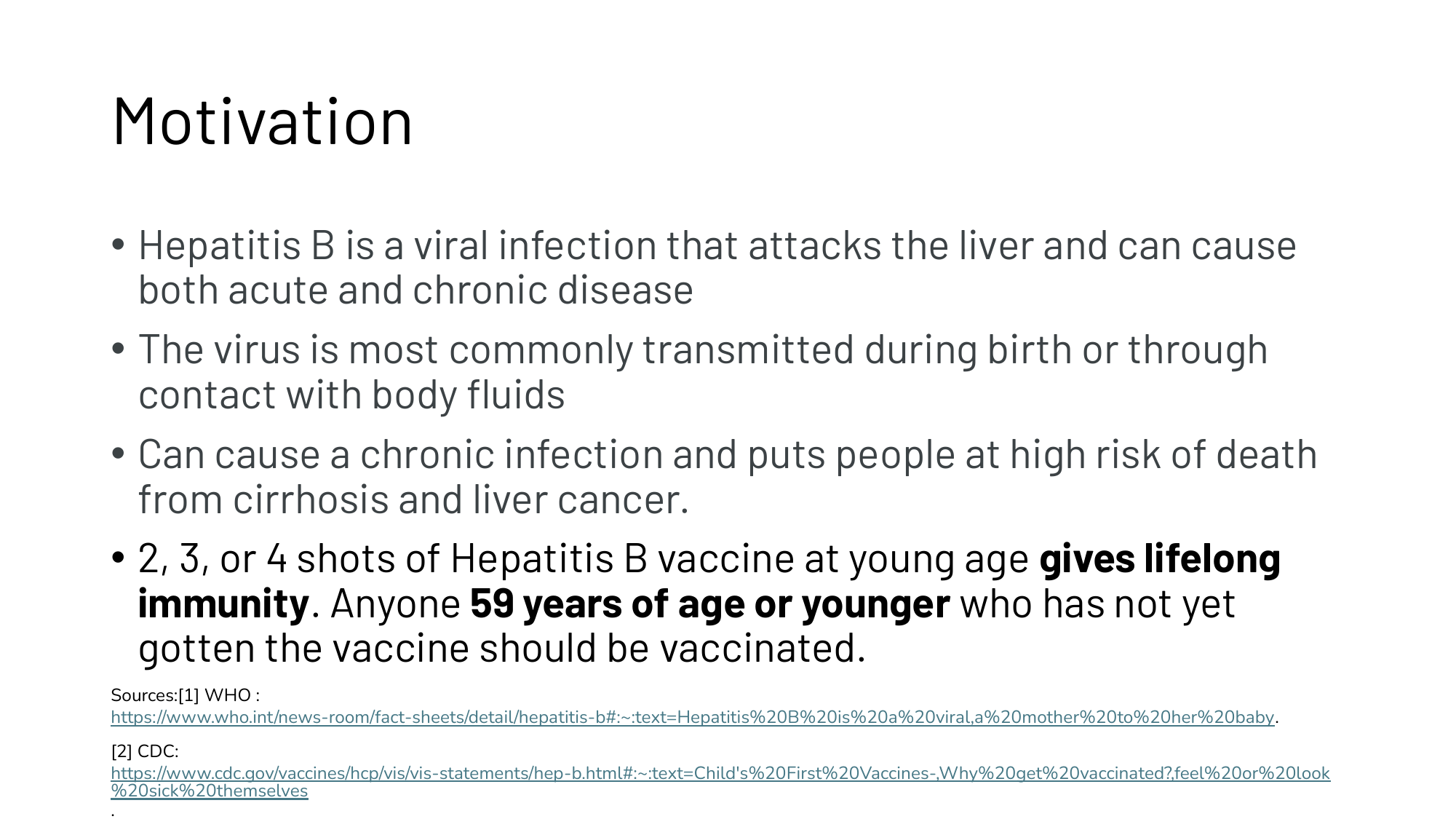

# Motivation
Hepatitis B is a viral infection that attacks the liver and can cause both acute and chronic disease
The virus is most commonly transmitted during birth or through contact with body fluids
Can cause a chronic infection and puts people at high risk of death from cirrhosis and liver cancer.
2, 3, or 4 shots of Hepatitis B vaccine at young age gives lifelong immunity. Anyone 59 years of age or younger who has not yet gotten the vaccine should be vaccinated.
Sources:[1] WHO : https://www.who.int/news-room/fact-sheets/detail/hepatitis-b#:~:text=Hepatitis%20B%20is%20a%20viral,a%20mother%20to%20her%20baby.
[2] CDC: https://www.cdc.gov/vaccines/hcp/vis/vis-statements/hep-b.html#:~:text=Child's%20First%20Vaccines-,Why%20get%20vaccinated?,feel%20or%20look%20sick%20themselves.